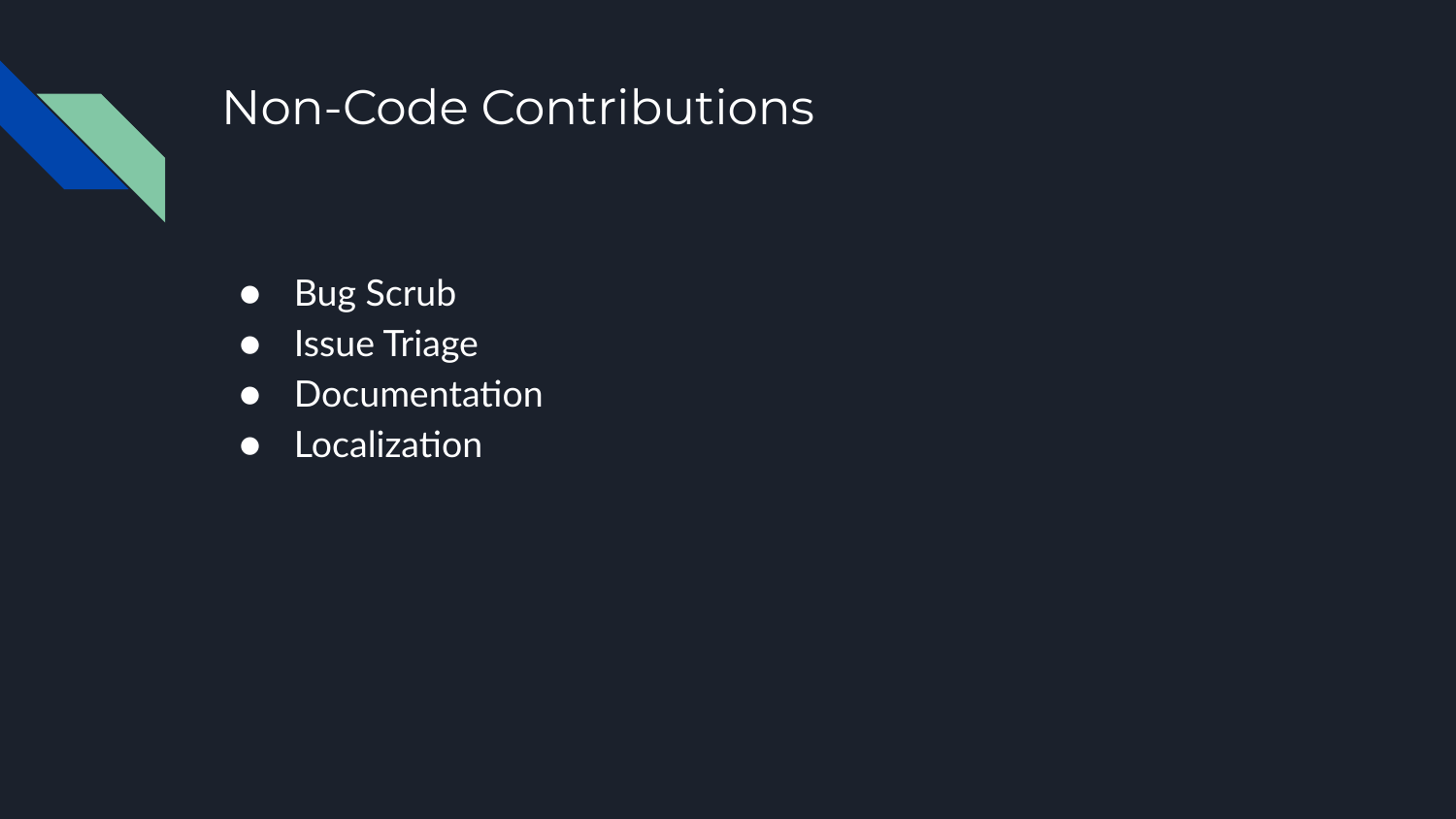

# Non-Code Contributions
Bug Scrub
Issue Triage
Documentation
Localization